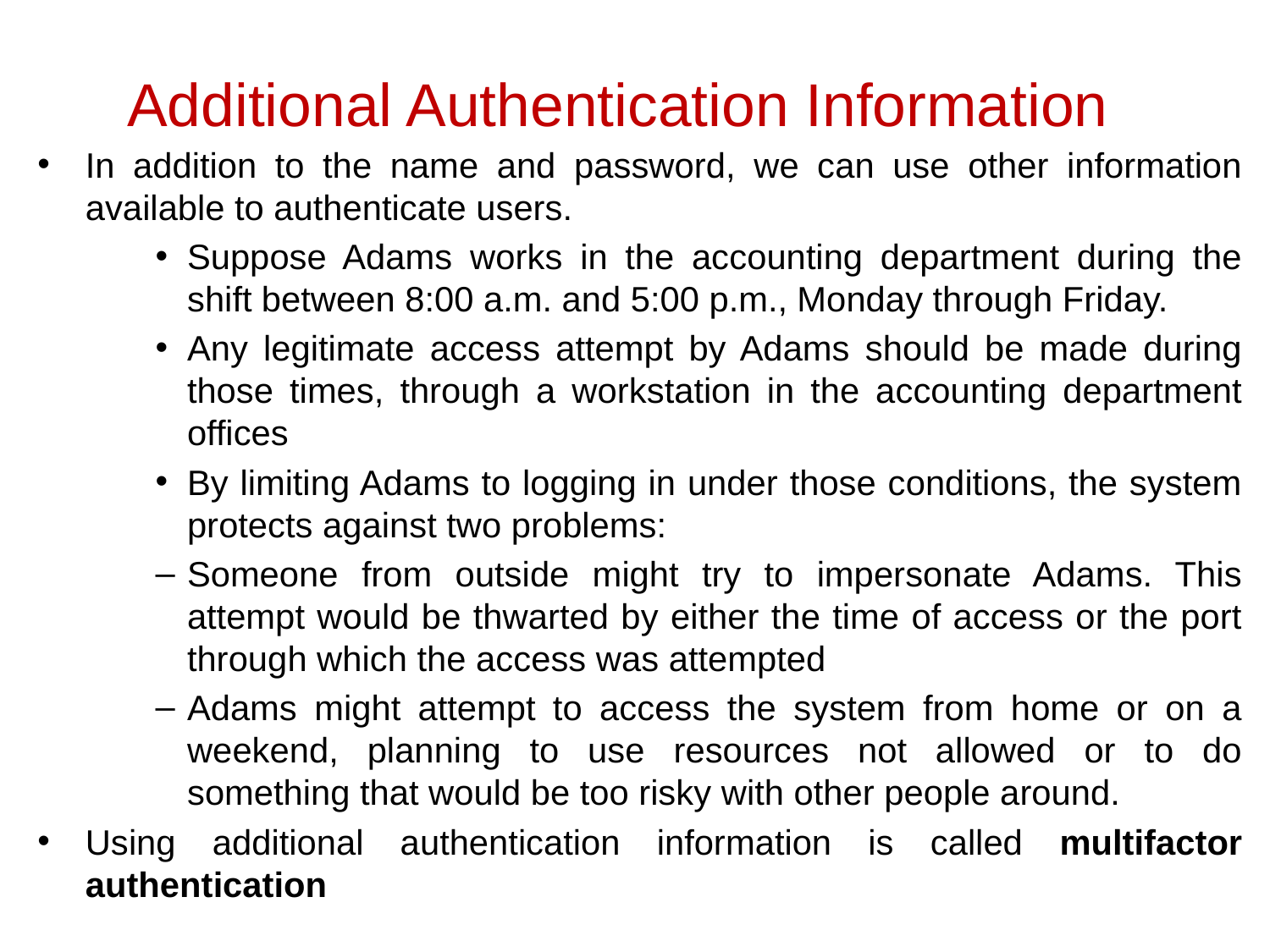

# Additional Authentication Information
In addition to the name and password, we can use other information available to authenticate users.
Suppose Adams works in the accounting department during the shift between 8:00 a.m. and 5:00 p.m., Monday through Friday.
Any legitimate access attempt by Adams should be made during those times, through a workstation in the accounting department offices
By limiting Adams to logging in under those conditions, the system protects against two problems:
Someone from outside might try to impersonate Adams. This attempt would be thwarted by either the time of access or the port through which the access was attempted
Adams might attempt to access the system from home or on a weekend, planning to use resources not allowed or to do something that would be too risky with other people around.
Using additional authentication information is called multifactor authentication